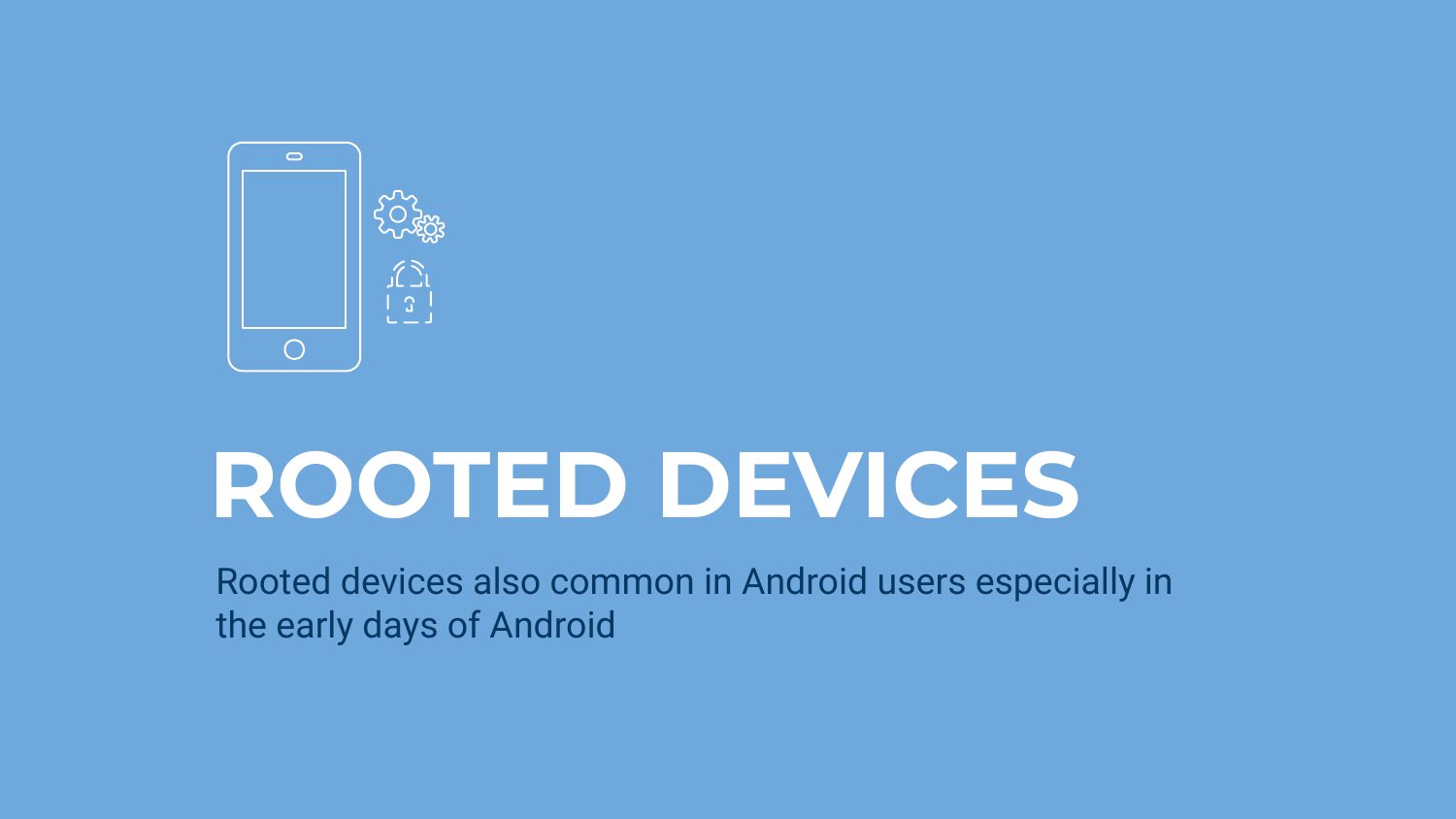

ROOTED DEVICES
Rooted devices also common in Android users especially in the early days of Android